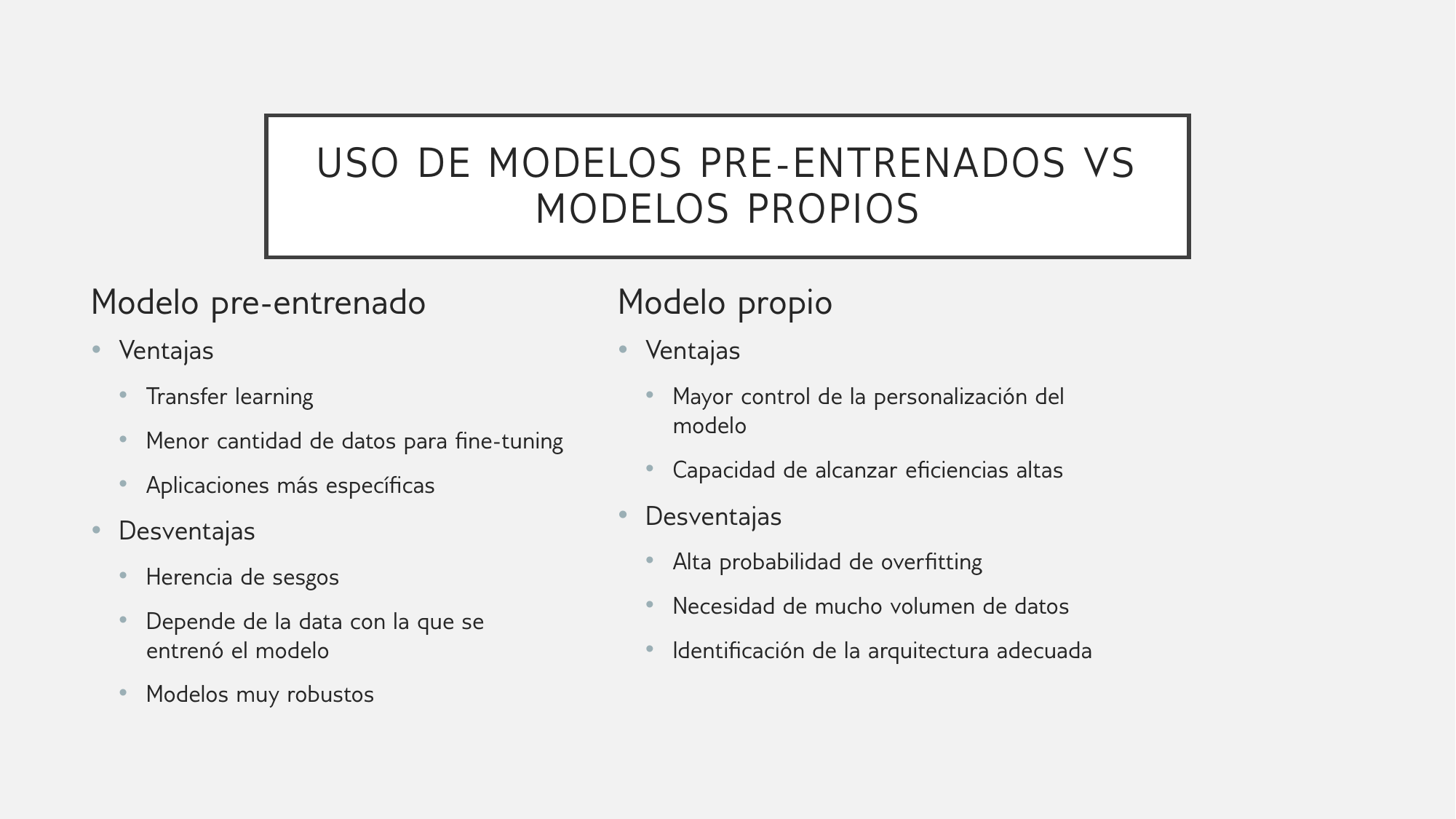

# Uso de modelos pre-entrenados vs modelos propios
Modelo pre-entrenado
Modelo propio
Ventajas
Transfer learning
Menor cantidad de datos para fine-tuning
Aplicaciones más específicas
Desventajas
Herencia de sesgos
Depende de la data con la que se entrenó el modelo
Modelos muy robustos
Ventajas
Mayor control de la personalización del modelo
Capacidad de alcanzar eficiencias altas
Desventajas
Alta probabilidad de overfitting
Necesidad de mucho volumen de datos
Identificación de la arquitectura adecuada